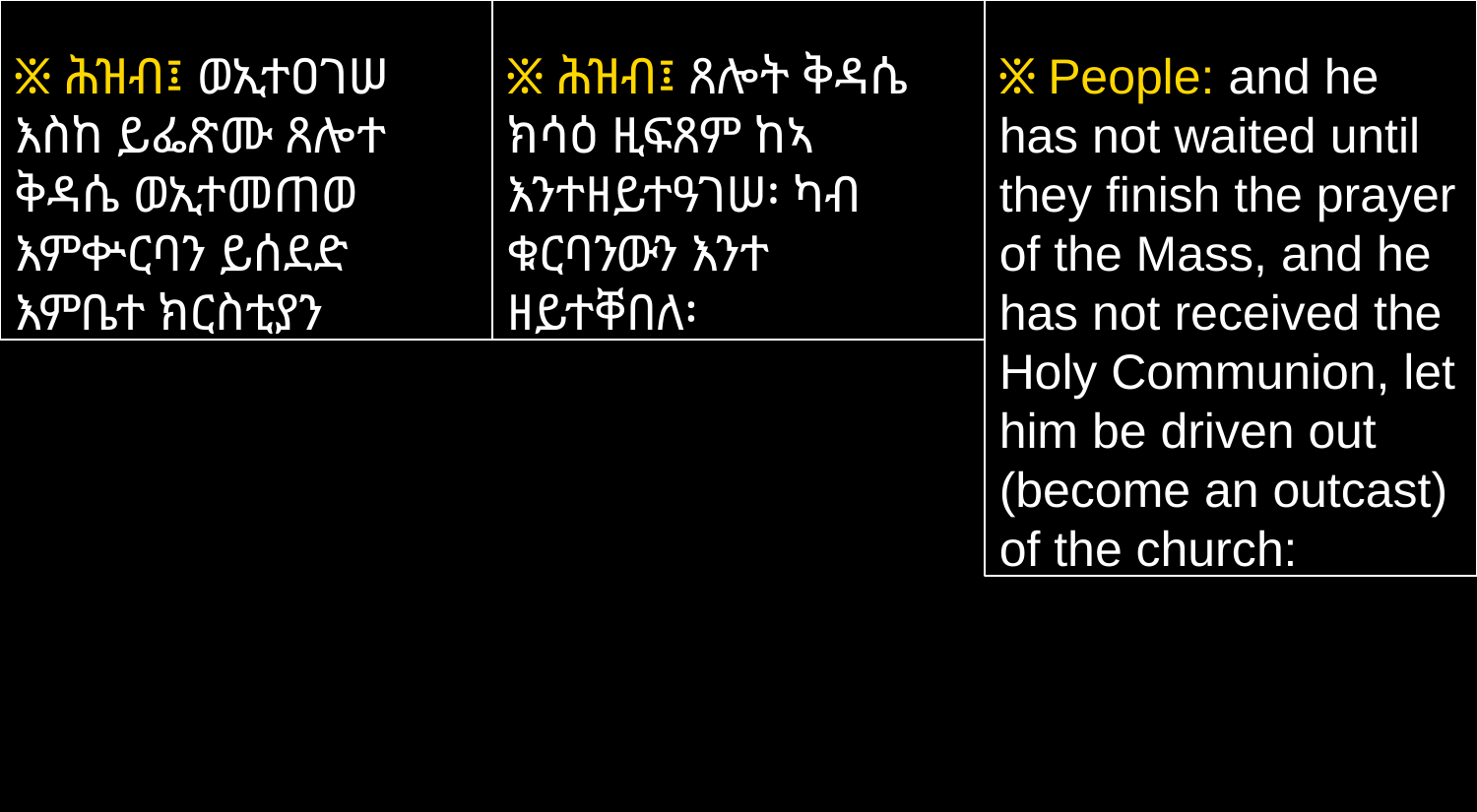

፠ ሕዝብ፤ ወኢተዐገሠ እስከ ይፌጽሙ ጸሎተ ቅዳሴ ወኢተመጠወ እምቍርባን ይሰደድ እምቤተ ክርስቲያን

፠ ሕዝብ፤ ጸሎት ቅዳሴ ክሳዕ ዚፍጸም ከኣ እንተዘይተዓገሠ፡ ካብ ቁርባንውን እንተ ዘይተቐበለ፡

፠ People: and he has not waited until they finish the prayer of the Mass, and he has not received the Holy Communion, let him be driven out (become an outcast) of the church: